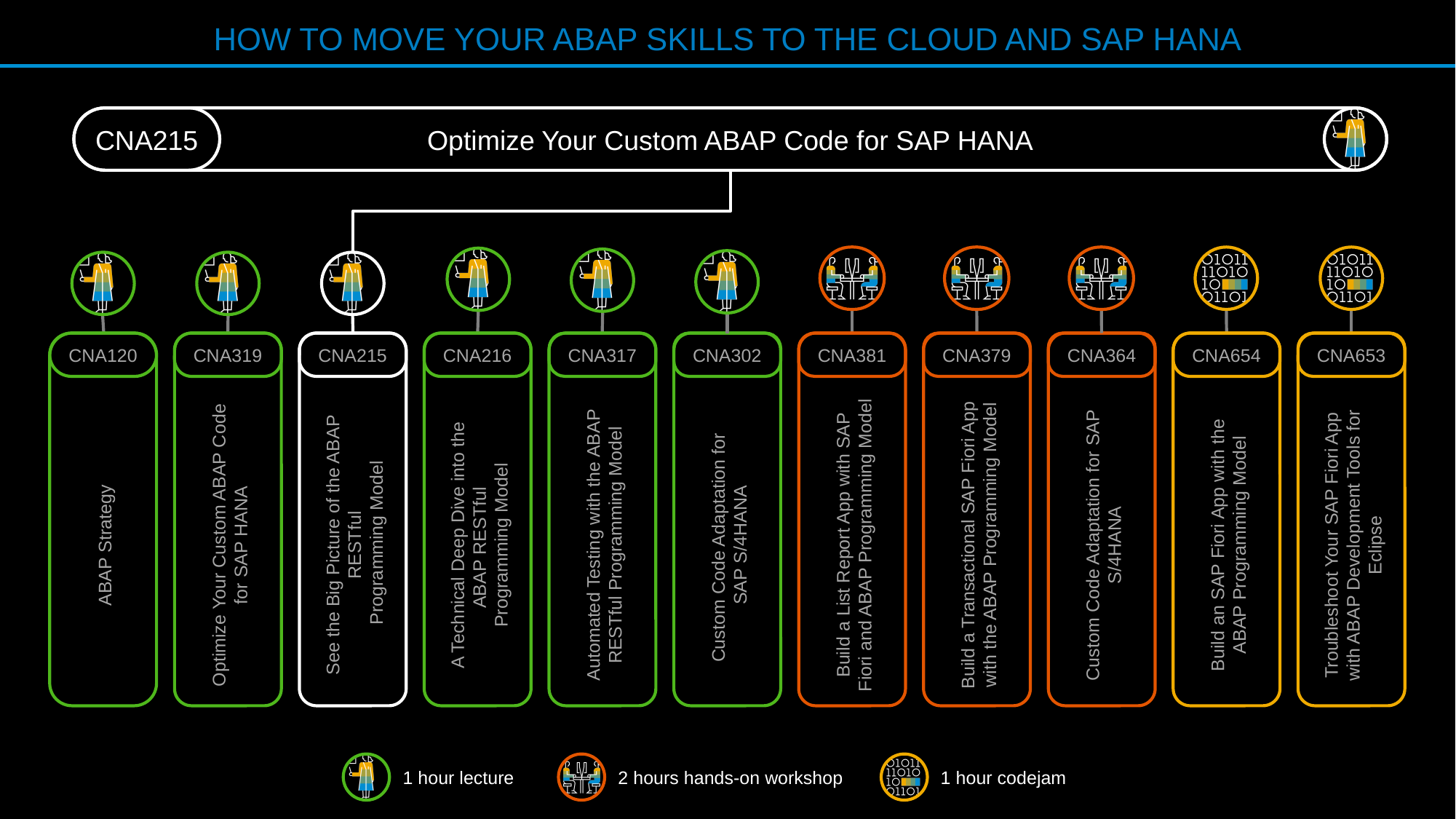

HOW TO MOVE YOUR ABAP SKILLS TO THE CLOUD AND SAP HANA
Optimize Your Custom ABAP Code for SAP HANA
CNA215

CNA120
ABAP Strategy
CNA319
Optimize Your Custom ABAP Code for SAP HANA
CNA215
See the Big Picture of the ABAP RESTful
 Programming Model
CNA216
A Technical Deep Dive into the ABAP RESTful
Programming Model
CNA317
Automated Testing with the ABAP RESTful Programming Model
CNA302
Custom Code Adaptation for
SAP S/4HANA
CNA381
Build a List Report App with SAP Fiori and ABAP Programming Model
CNA379
Build a Transactional SAP Fiori App with the ABAP Programming Model
CNA364
Custom Code Adaptation for SAP S/4HANA
CNA654
Build an SAP Fiori App with the ABAP Programming Model
CNA653
Troubleshoot Your SAP Fiori App with ABAP Development Tools for Eclipse

1 hour lecture
2 hours hands-on workshop
1 hour codejam